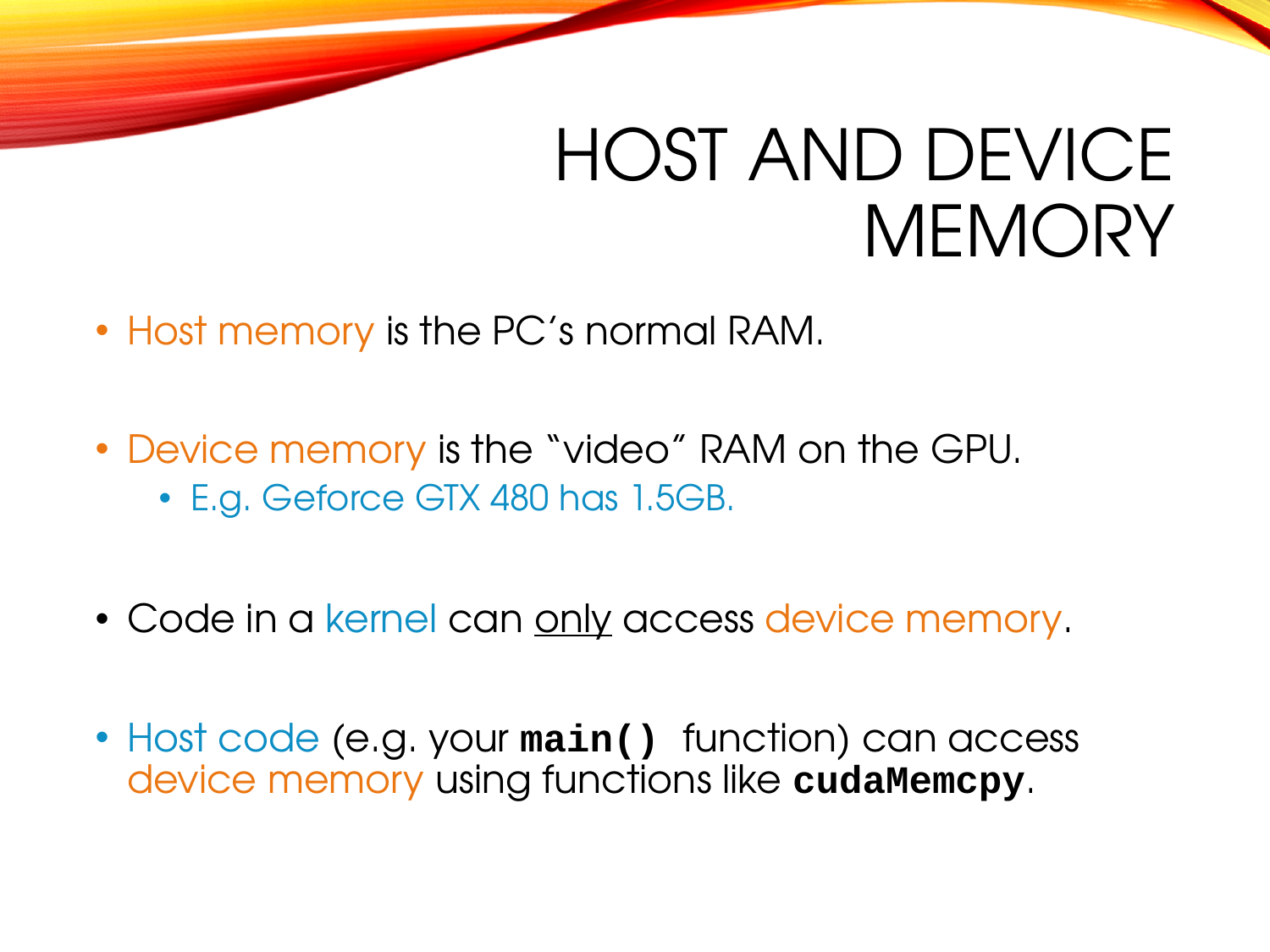

# Host and device memory
Host memory is the PC’s normal RAM.

Device memory is the “video” RAM on the GPU.
E.g. Geforce GTX 480 has 1.5GB.

Code in a kernel can only access device memory.

Host code (e.g. your main() function) can access device memory using functions like cudaMemcpy.